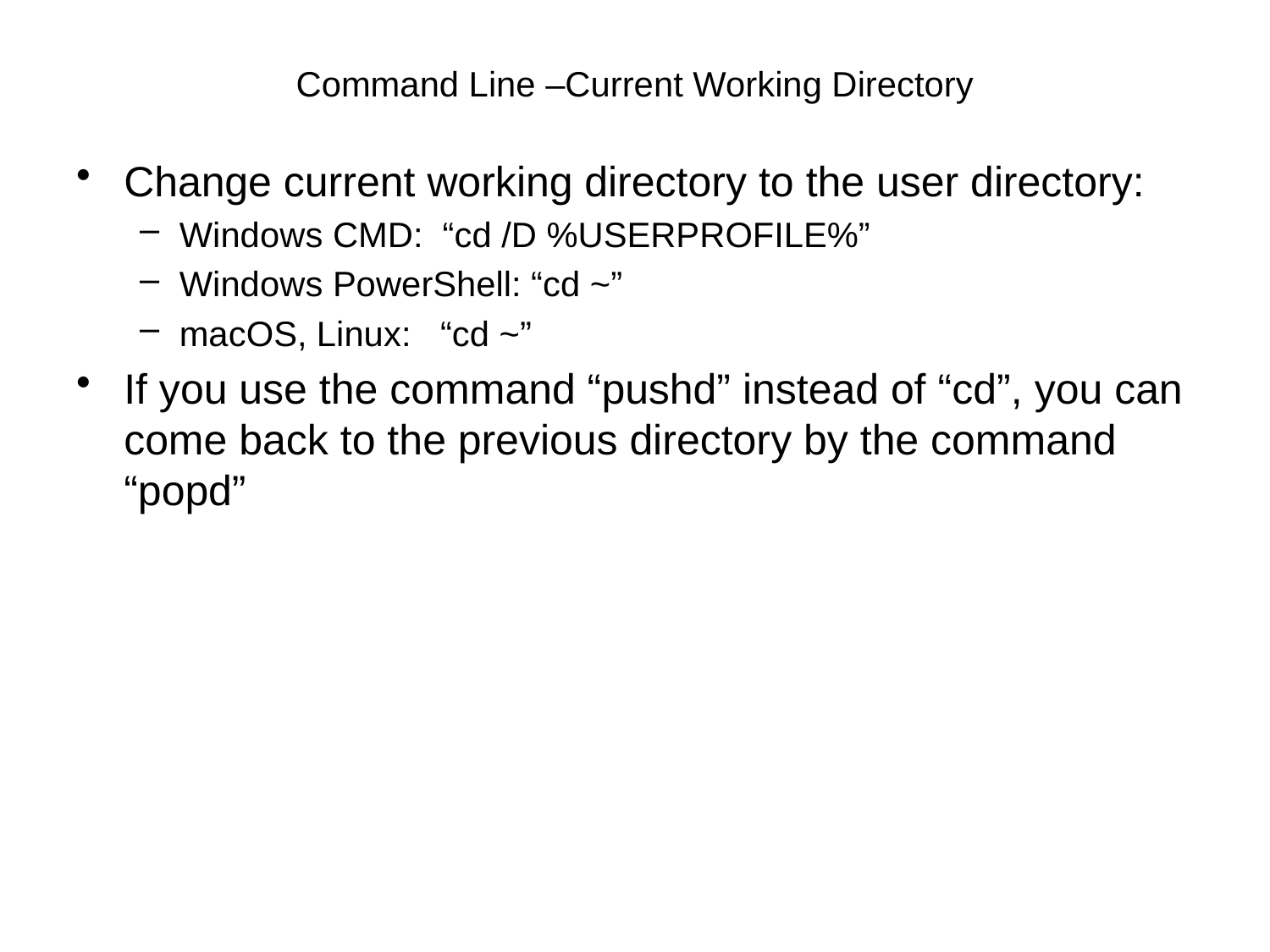

# Command Line –Current Working Directory
Change current working directory to the user directory:
Windows CMD:  “cd /D %USERPROFILE%”
Windows PowerShell: “cd ~”
macOS, Linux:   “cd ~”
If you use the command “pushd” instead of “cd”, you can come back to the previous directory by the command “popd”